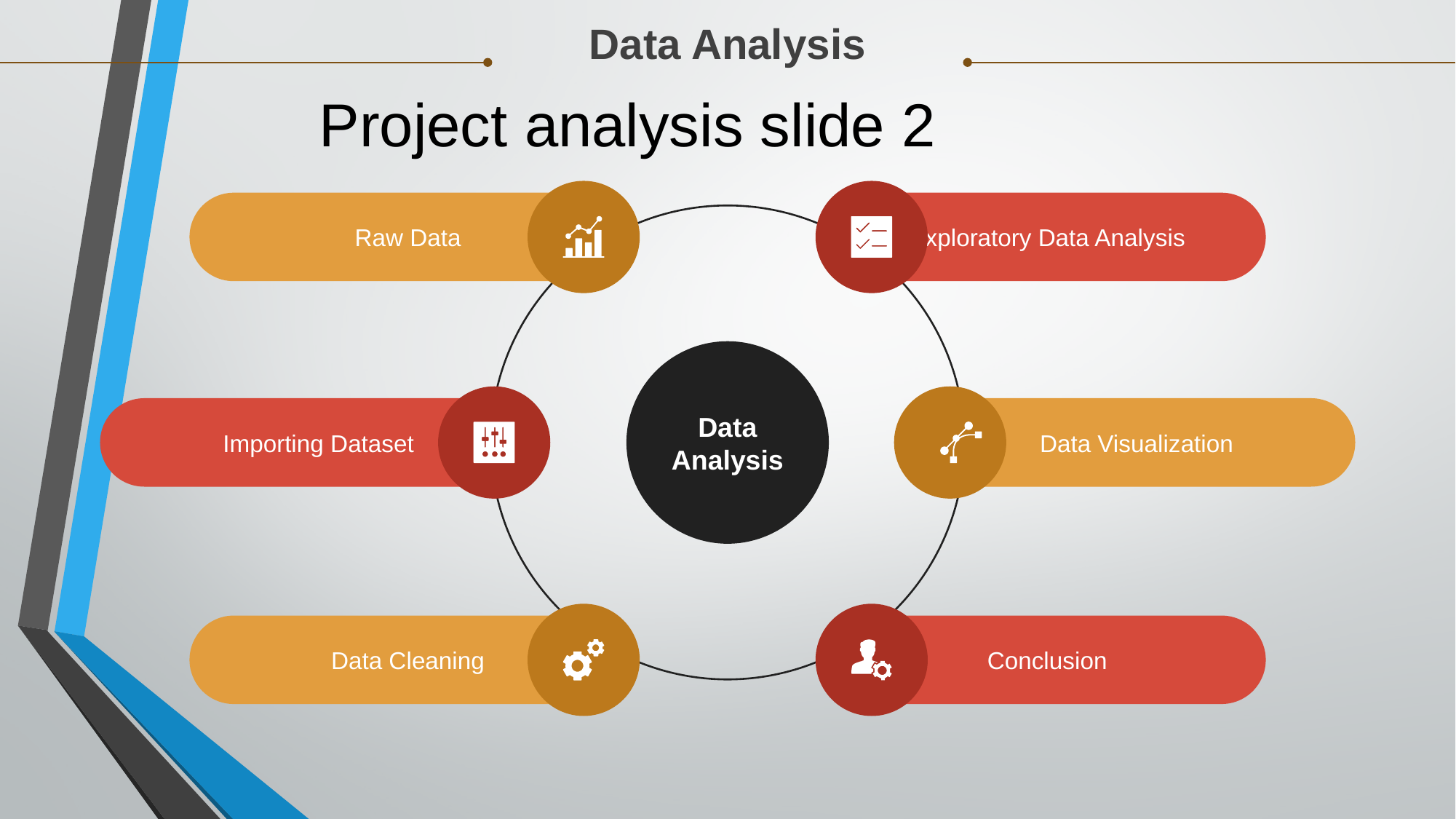

Data Analysis
Project analysis slide 2

Raw Data
Exploratory Data Analysis

Data Analysis

Importing Dataset
Data Visualization

Data Cleaning
Conclusion